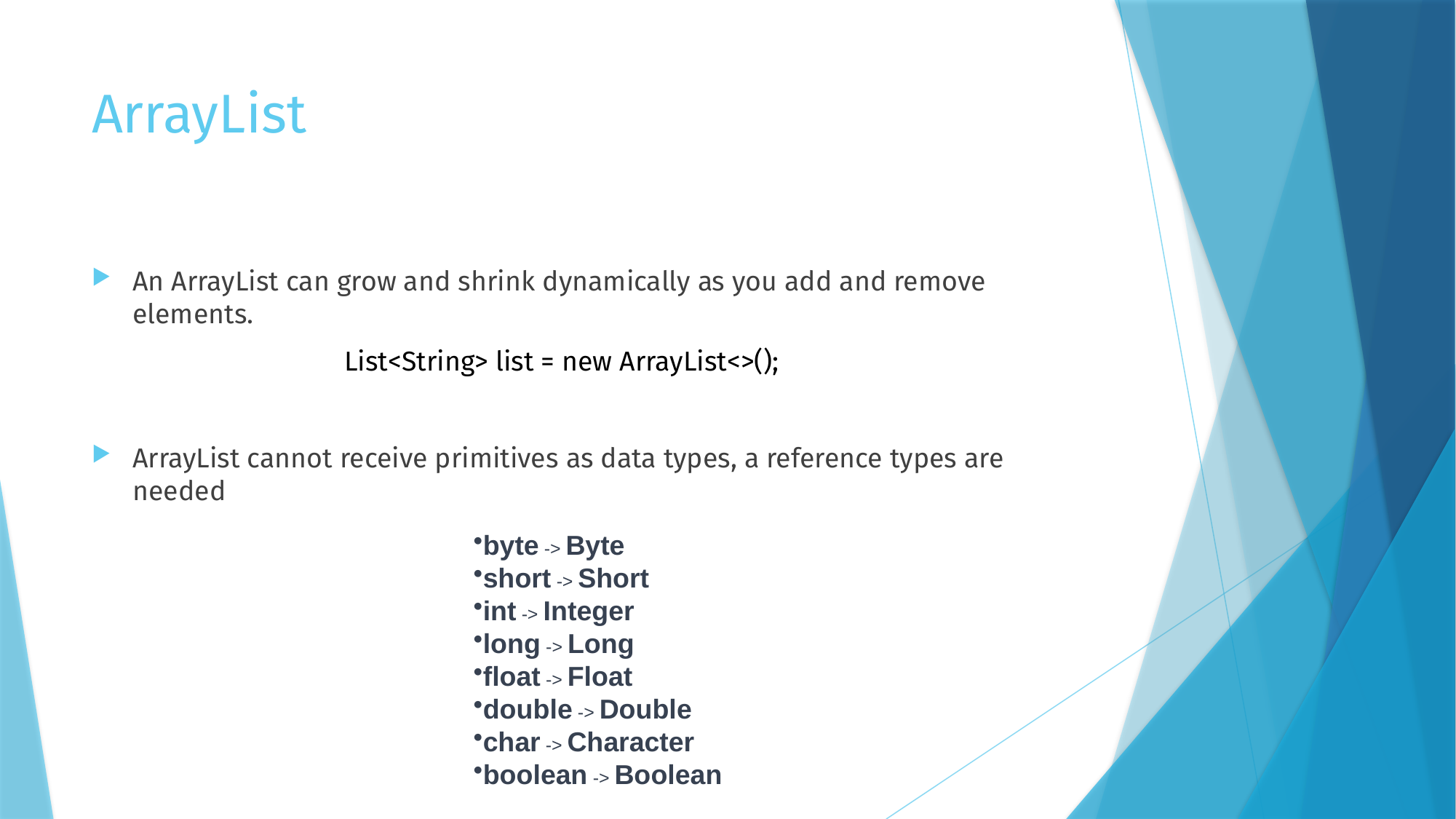

# ArrayList
An ArrayList can grow and shrink dynamically as you add and remove elements.

ArrayList cannot receive primitives as data types, a reference types are needed
List<String> list = new ArrayList<>();

byte -> Byte
short -> Short
int -> Integer
long -> Long
float -> Float
double -> Double
char -> Character
boolean -> Boolean